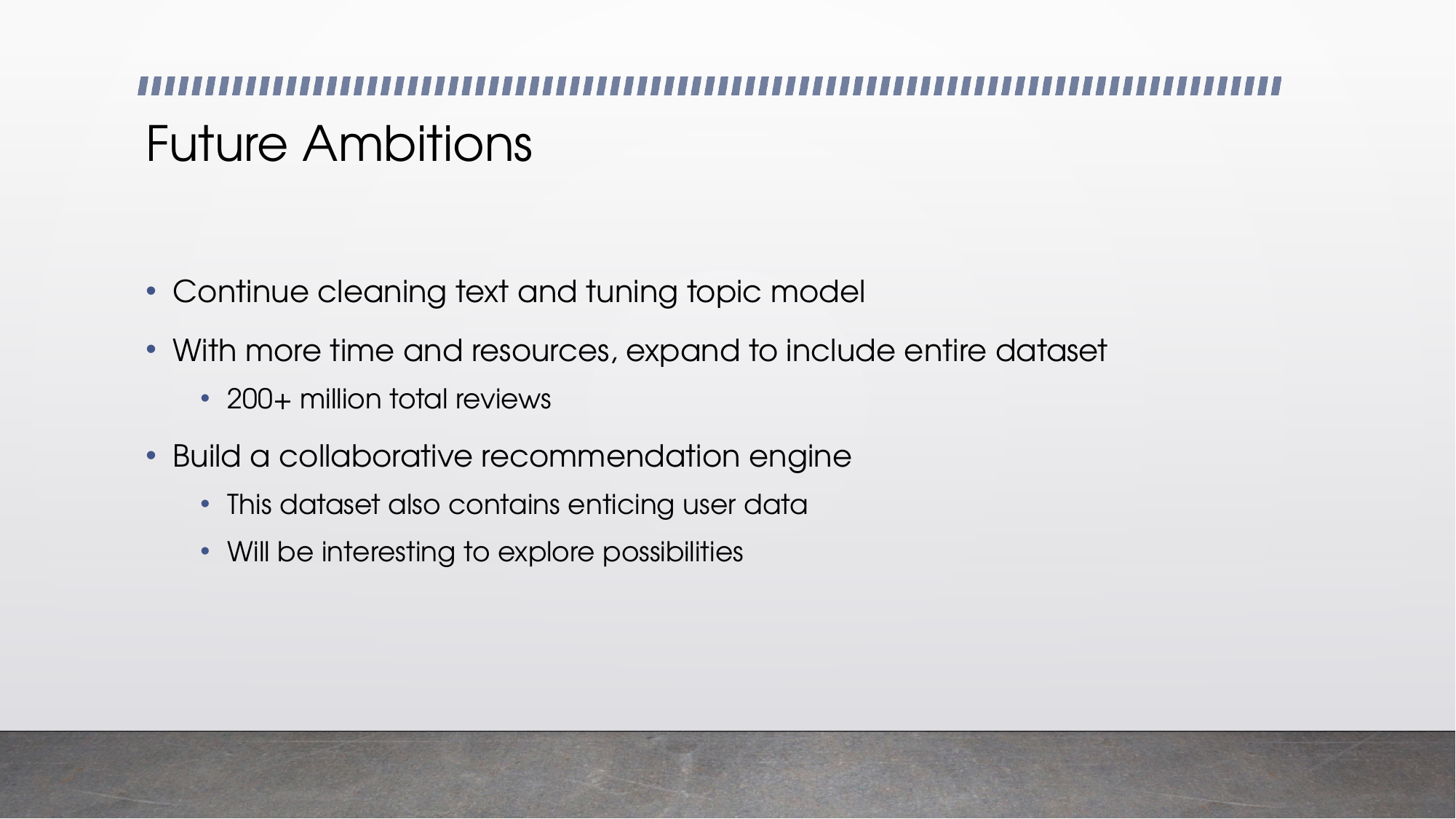

# Future Ambitions
Continue cleaning text and tuning topic model
With more time and resources, expand to include entire dataset
200+ million total reviews
Build a collaborative recommendation engine
This dataset also contains enticing user data
Will be interesting to explore possibilities